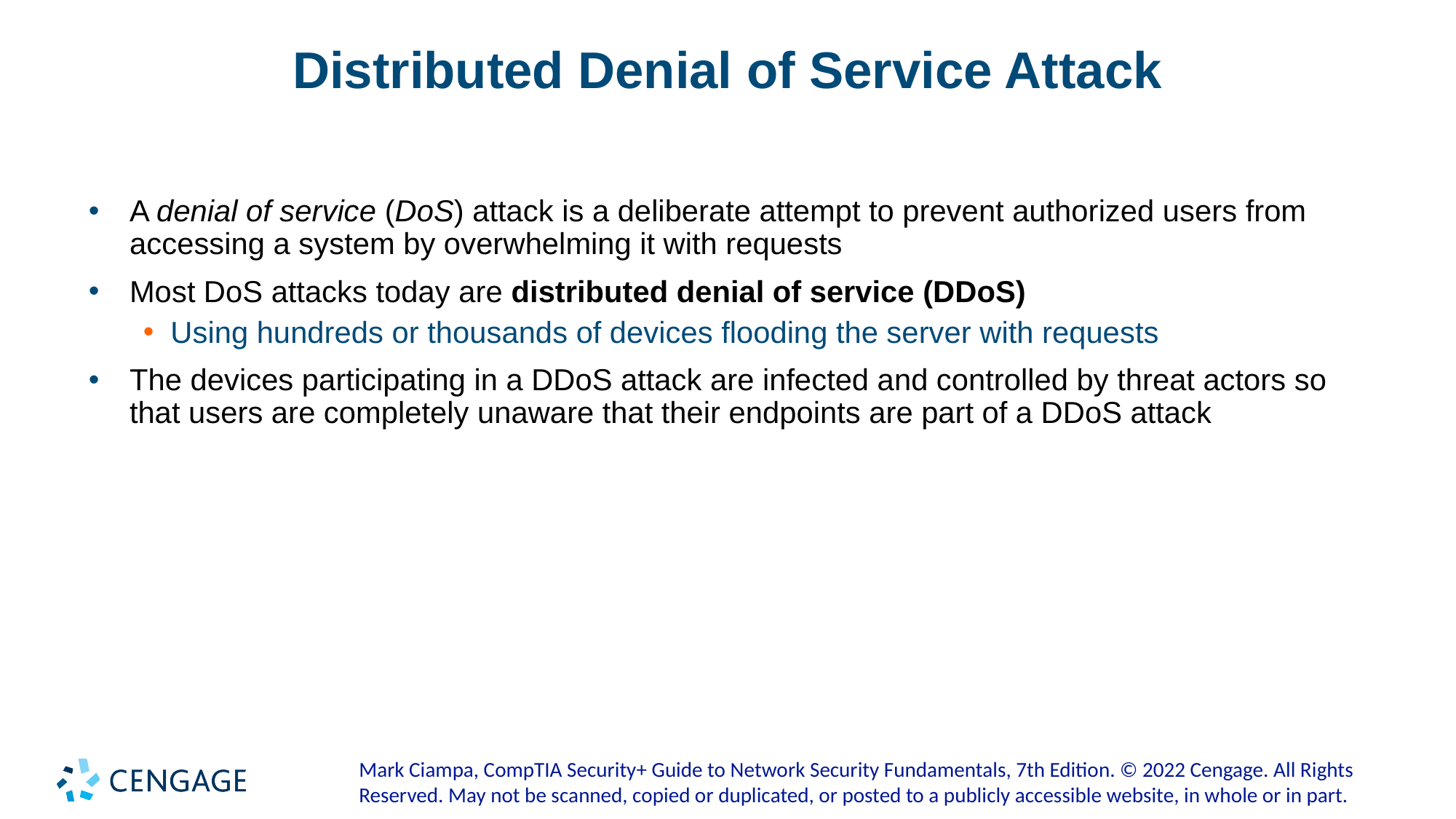

# Distributed Denial of Service Attack
A denial of service (DoS) attack is a deliberate attempt to prevent authorized users from accessing a system by overwhelming it with requests
Most DoS attacks today are distributed denial of service (DDoS)
Using hundreds or thousands of devices flooding the server with requests
The devices participating in a DDoS attack are infected and controlled by threat actors so that users are completely unaware that their endpoints are part of a DDoS attack